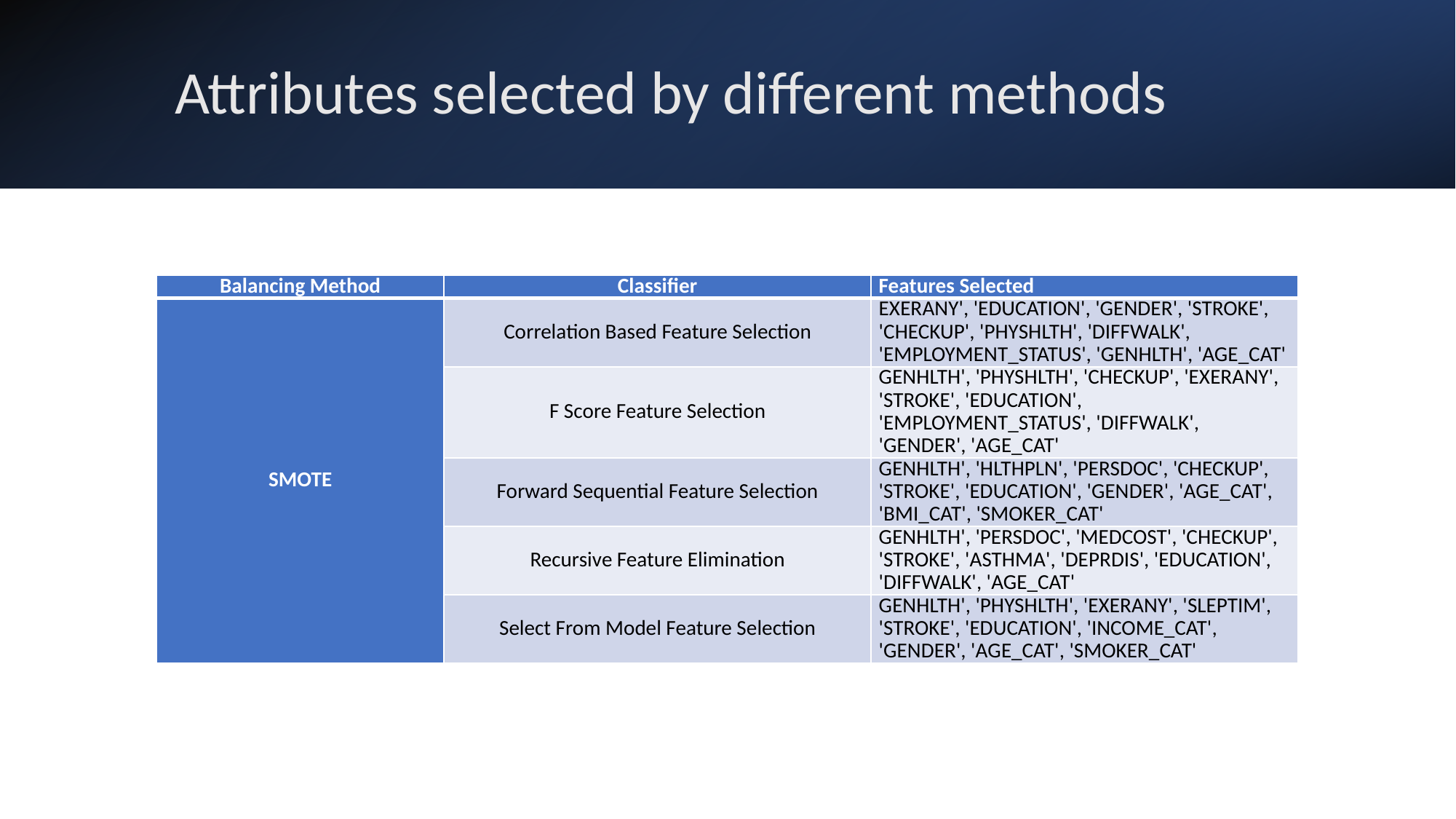

# Attributes selected by different methods
| Balancing Method | Classifier | Features Selected |
| --- | --- | --- |
| SMOTE | Correlation Based Feature Selection | EXERANY', 'EDUCATION', 'GENDER', 'STROKE', 'CHECKUP', 'PHYSHLTH', 'DIFFWALK', 'EMPLOYMENT\_STATUS', 'GENHLTH', 'AGE\_CAT' |
|  | F Score Feature Selection | GENHLTH', 'PHYSHLTH', 'CHECKUP', 'EXERANY', 'STROKE', 'EDUCATION', 'EMPLOYMENT\_STATUS', 'DIFFWALK', 'GENDER', 'AGE\_CAT' |
|  | Forward Sequential Feature Selection | GENHLTH', 'HLTHPLN', 'PERSDOC', 'CHECKUP', 'STROKE', 'EDUCATION', 'GENDER', 'AGE\_CAT', 'BMI\_CAT', 'SMOKER\_CAT' |
|  | Recursive Feature Elimination | GENHLTH', 'PERSDOC', 'MEDCOST', 'CHECKUP', 'STROKE', 'ASTHMA', 'DEPRDIS', 'EDUCATION', 'DIFFWALK', 'AGE\_CAT' |
|  | Select From Model Feature Selection | GENHLTH', 'PHYSHLTH', 'EXERANY', 'SLEPTIM', 'STROKE', 'EDUCATION', 'INCOME\_CAT', 'GENDER', 'AGE\_CAT', 'SMOKER\_CAT' |